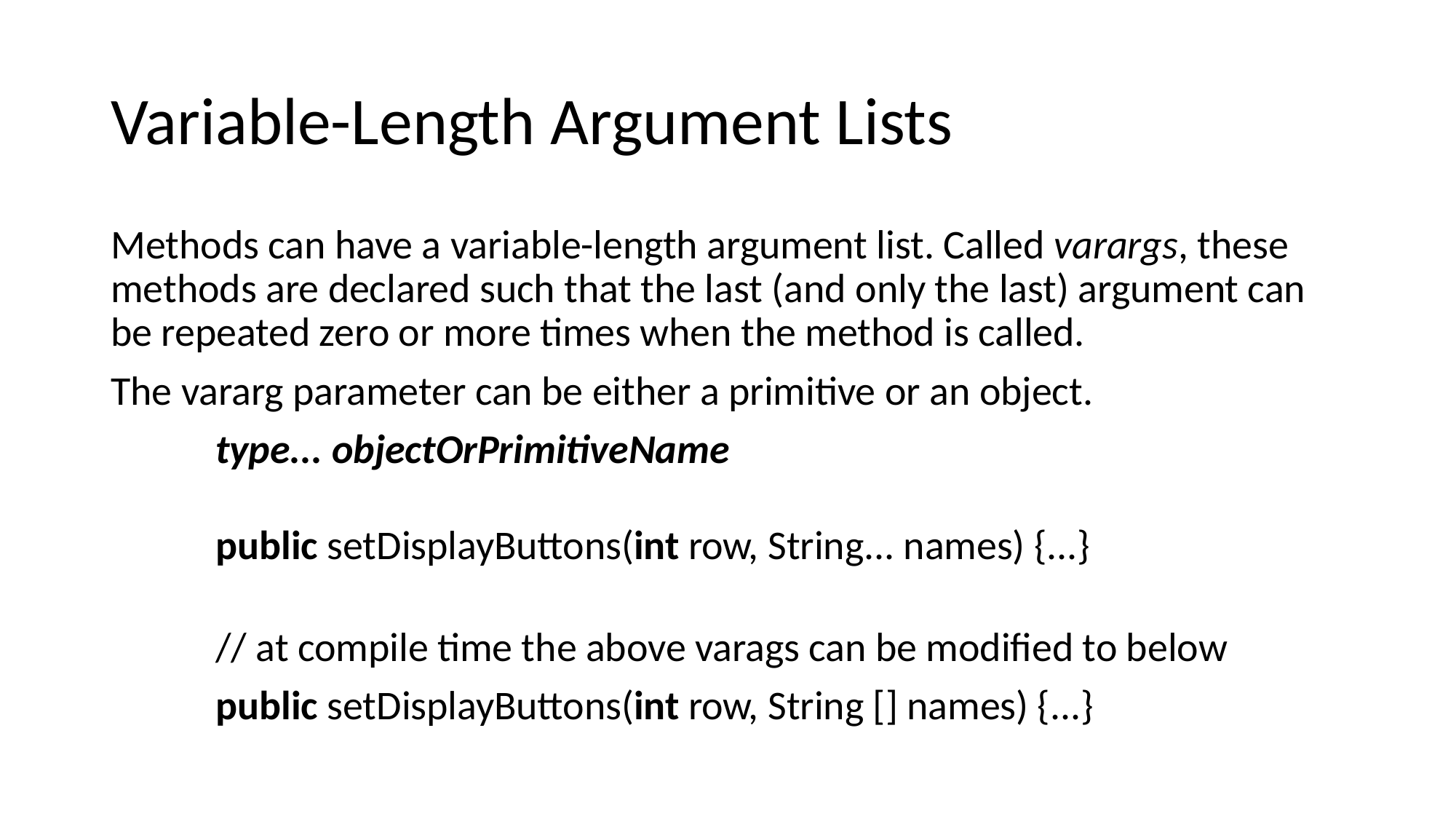

# Variable-Length Argument Lists
Methods can have a variable-length argument list. Called varargs, these methods are declared such that the last (and only the last) argument can be repeated zero or more times when the method is called.
The vararg parameter can be either a primitive or an object.
	type... objectOrPrimitiveName

public setDisplayButtons(int row, String... names) {...}

// at compile time the above varags can be modified to below
	public setDisplayButtons(int row, String [] names) {...}